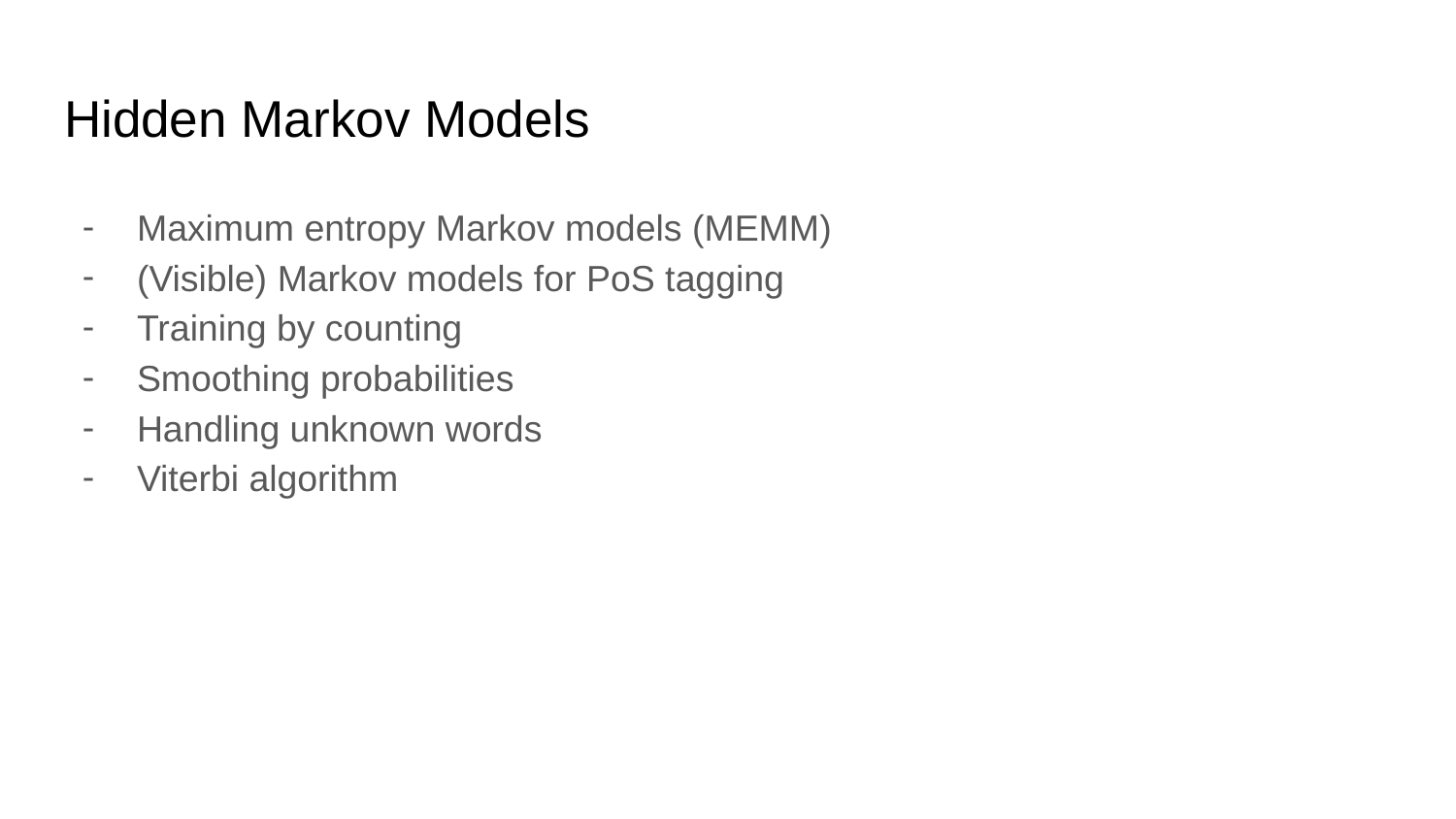

# Hidden Markov Models
Maximum entropy Markov models (MEMM)
(Visible) Markov models for PoS tagging
Training by counting
Smoothing probabilities
Handling unknown words
Viterbi algorithm